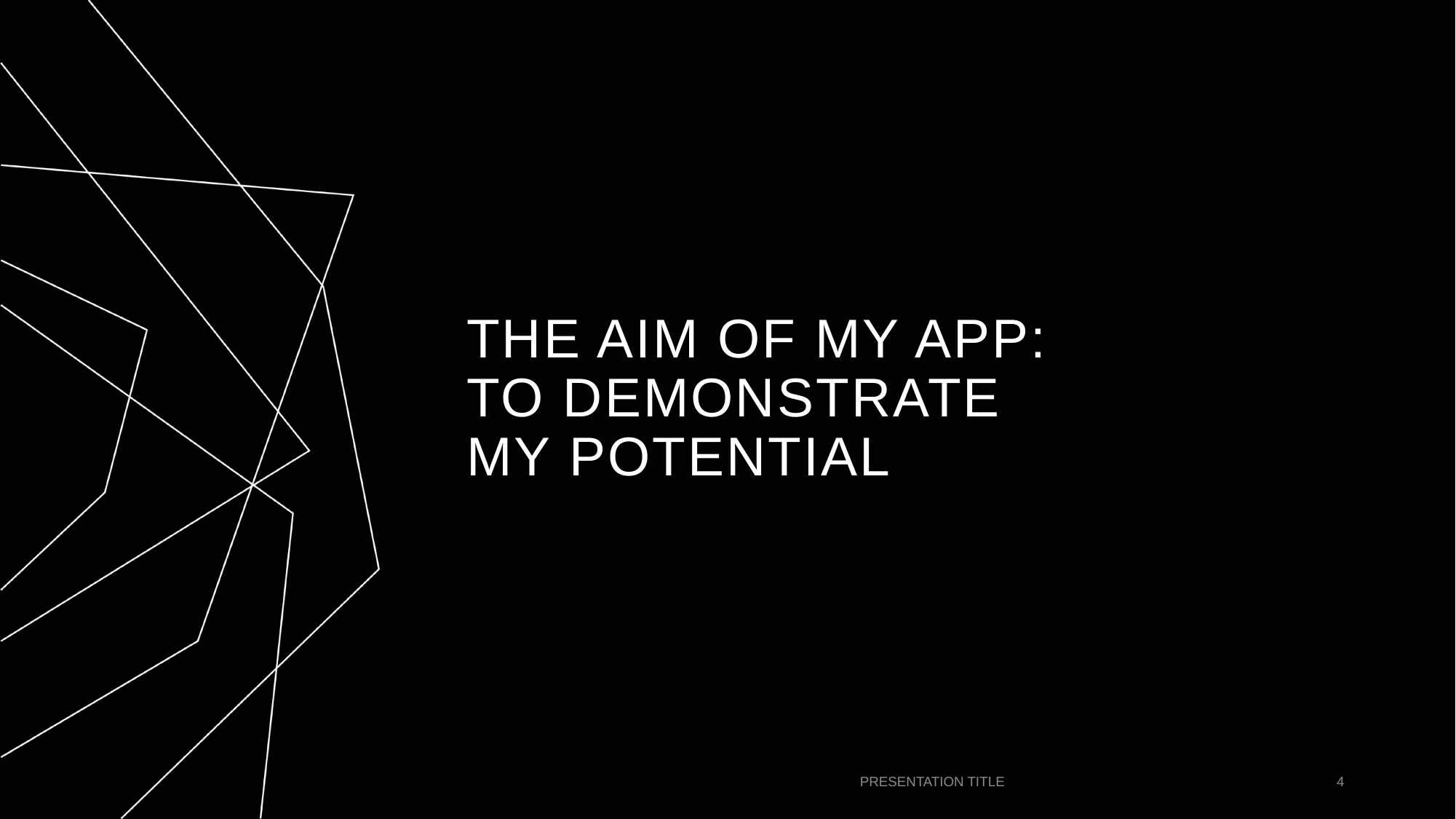

# The aim of MY app: to demonstrate my potential
PRESENTATION TITLE
4